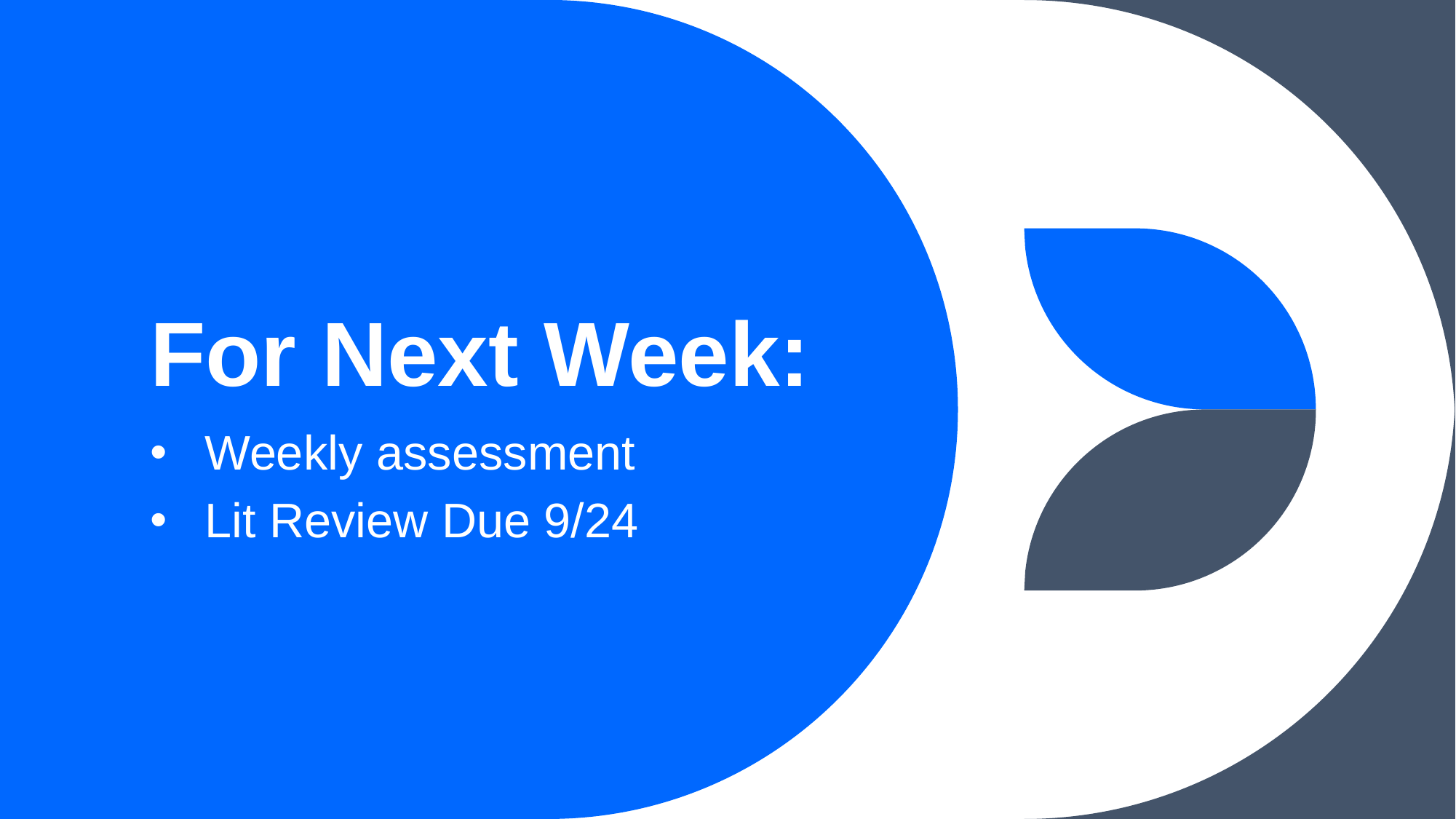

# For Next Week:
Weekly assessment
Lit Review Due 9/24